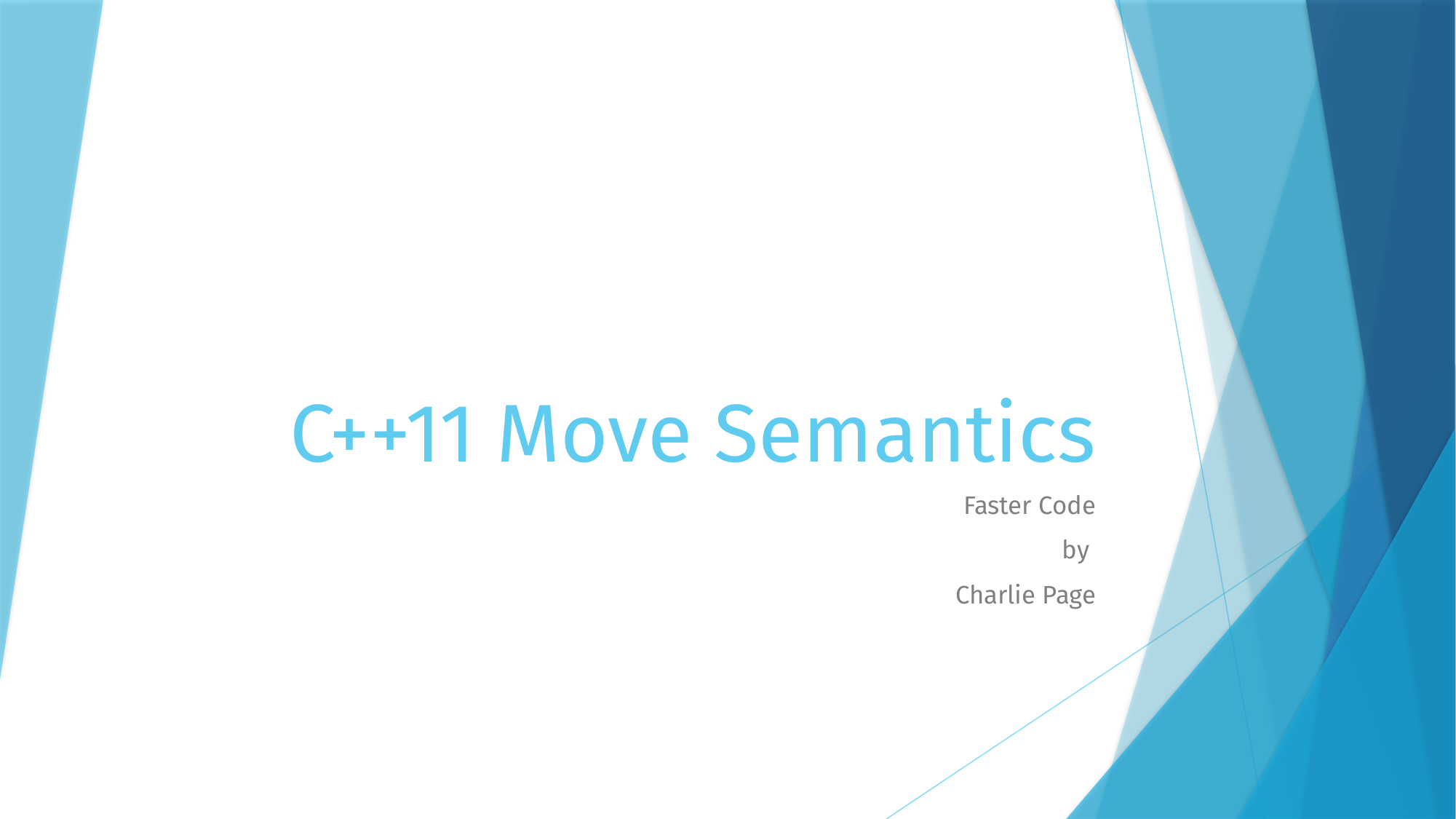

# C++11 Move Semantics
Faster Code
by
Charlie Page